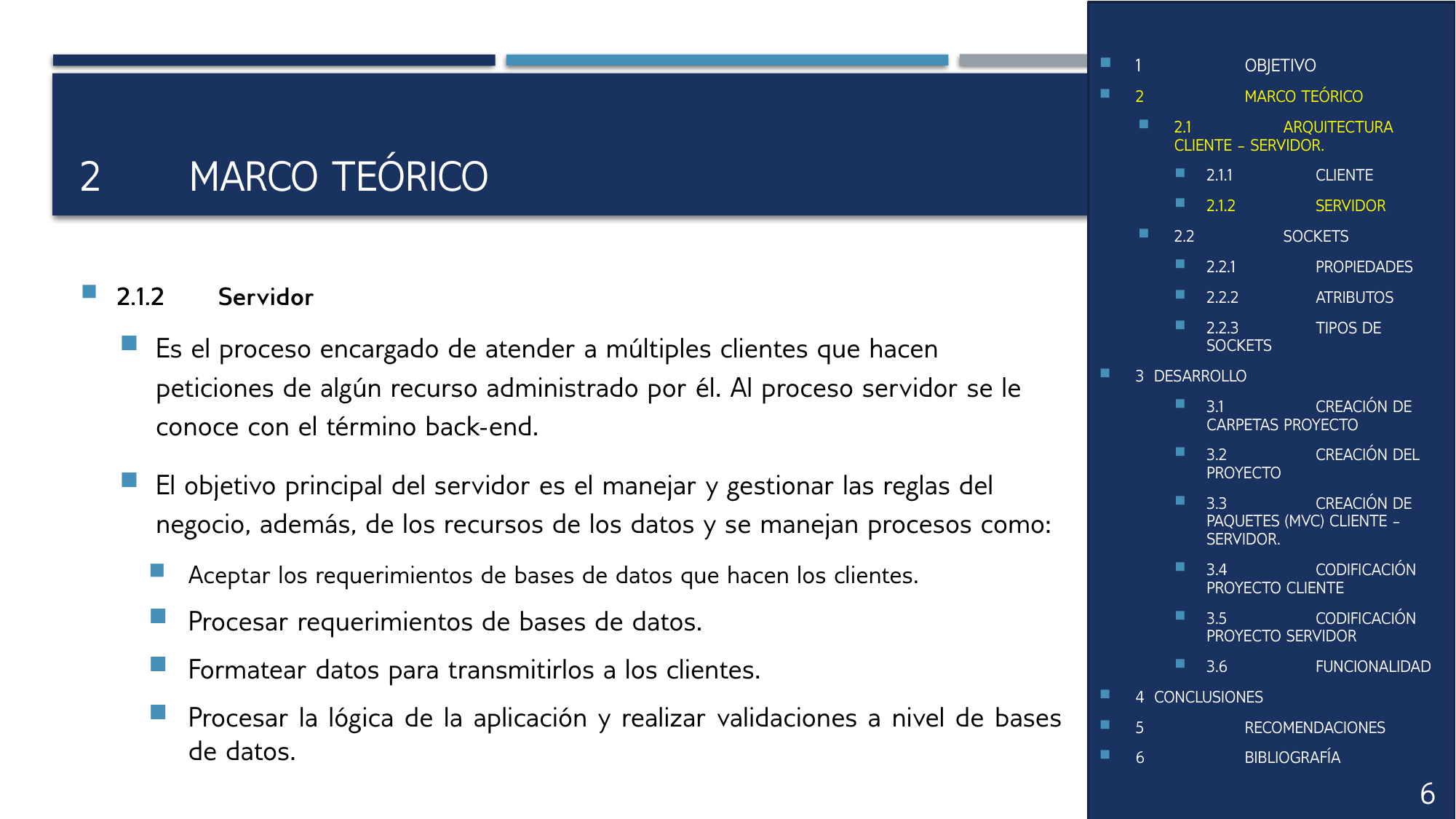

1	OBJETIVO
2	MARCO TEÓRICO
2.1	ARQUITECTURA CLIENTE – SERVIDOR.
2.1.1	CLIENTE
2.1.2	SERVIDOR
2.2	SOCKETS
2.2.1	PROPIEDADES
2.2.2	ATRIBUTOS
2.2.3	TIPOS DE SOCKETS
3  DESARROLLO
3.1	CREACIÓN DE CARPETAS PROYECTO
3.2	CREACIÓN DEL PROYECTO
3.3	CREACIÓN DE PAQUETES (MVC) CLIENTE – SERVIDOR.
3.4	CODIFICACIÓN PROYECTO CLIENTE
3.5	CODIFICACIÓN PROYECTO SERVIDOR
3.6	FUNCIONALIDAD
4  CONCLUSIONES
5	RECOMENDACIONES
6	BIBLIOGRAFÍA
# 2	Marco teórico
2.1.2	Servidor
Es el proceso encargado de atender a múltiples clientes que hacen peticiones de algún recurso administrado por él. Al proceso servidor se le conoce con el término back-end.
El objetivo principal del servidor es el manejar y gestionar las reglas del negocio, además, de los recursos de los datos y se manejan procesos como:
Aceptar los requerimientos de bases de datos que hacen los clientes.
Procesar requerimientos de bases de datos.
Formatear datos para transmitirlos a los clientes.
Procesar la lógica de la aplicación y realizar validaciones a nivel de bases de datos.
6
5